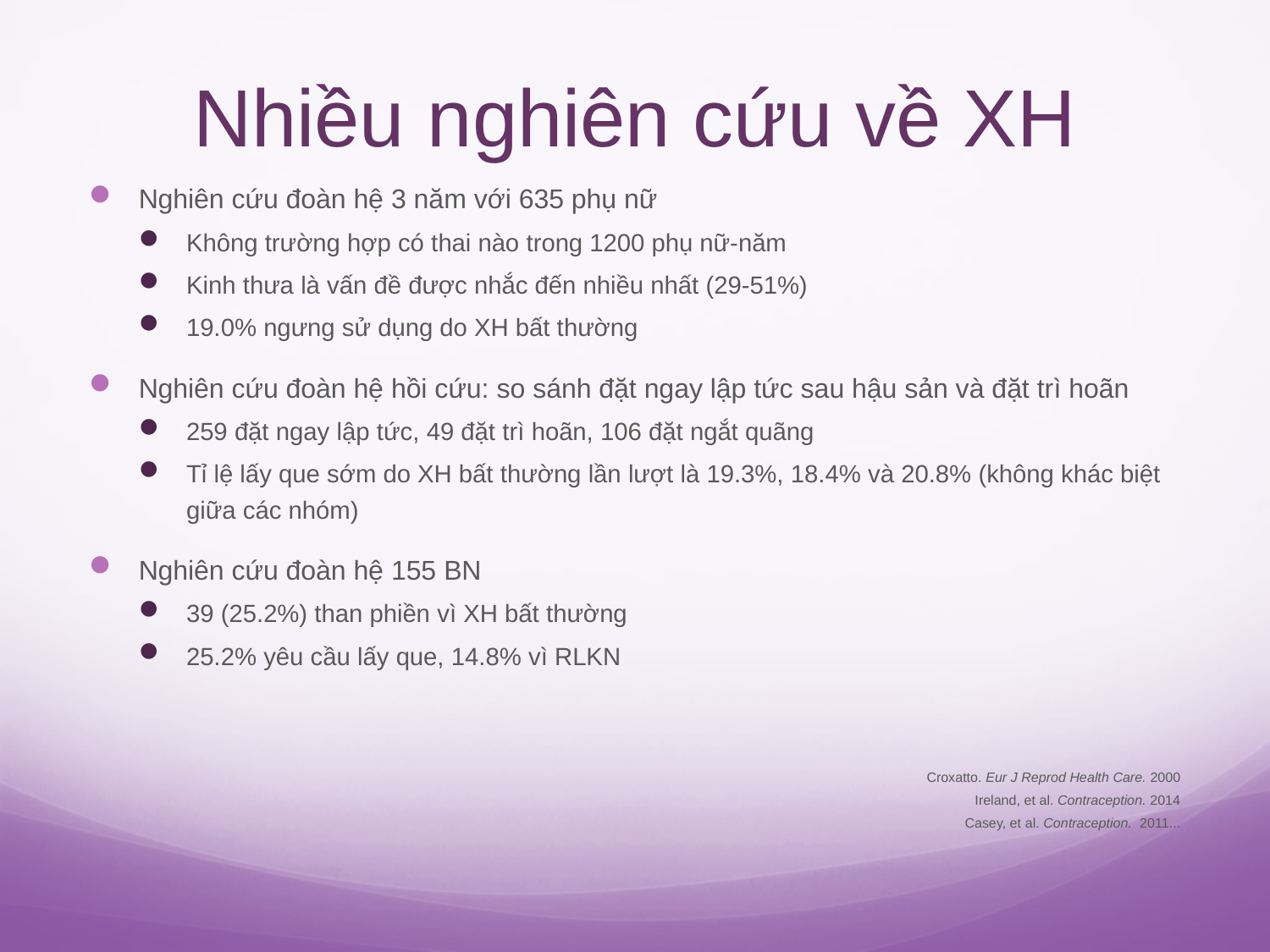

# Nhiều nghiên cứu về XH
Nghiên cứu đoàn hệ 3 năm với 635 phụ nữ
Không trường hợp có thai nào trong 1200 phụ nữ-năm
Kinh thưa là vấn đề được nhắc đến nhiều nhất (29-51%)
19.0% ngưng sử dụng do XH bất thường
Nghiên cứu đoàn hệ hồi cứu: so sánh đặt ngay lập tức sau hậu sản và đặt trì hoãn
259 đặt ngay lập tức, 49 đặt trì hoãn, 106 đặt ngắt quãng
Tỉ lệ lấy que sớm do XH bất thường lần lượt là 19.3%, 18.4% và 20.8% (không khác biệt giữa các nhóm)
Nghiên cứu đoàn hệ 155 BN
39 (25.2%) than phiền vì XH bất thường
25.2% yêu cầu lấy que, 14.8% vì RLKN

Croxatto. Eur J Reprod Health Care. 2000
Ireland, et al. Contraception. 2014
Casey, et al. Contraception.  2011...